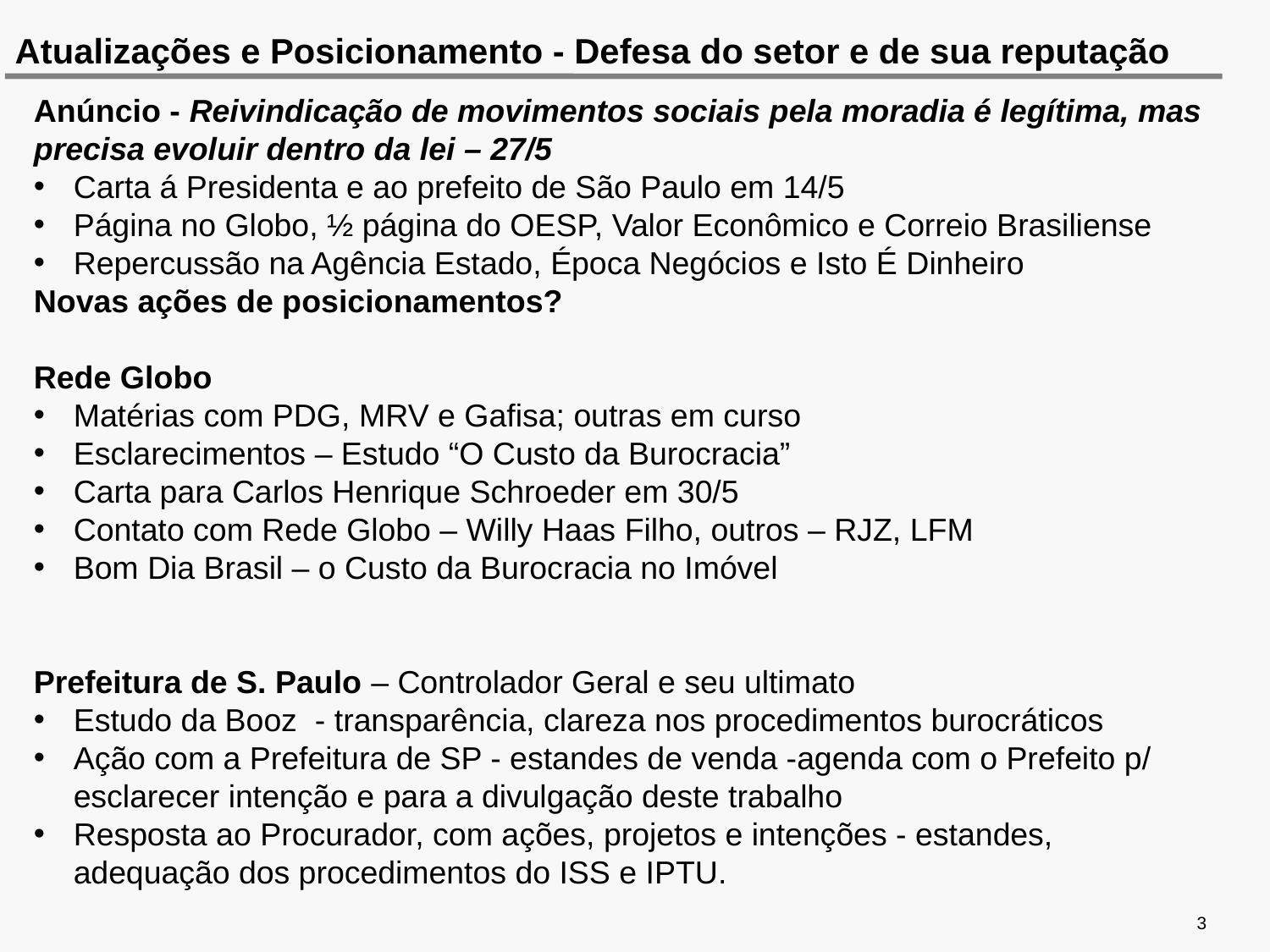

Atualizações e Posicionamento - Defesa do setor e de sua reputação

Anúncio - Reivindicação de movimentos sociais pela moradia é legítima, mas precisa evoluir dentro da lei – 27/5
Carta á Presidenta e ao prefeito de São Paulo em 14/5
Página no Globo, ½ página do OESP, Valor Econômico e Correio Brasiliense
Repercussão na Agência Estado, Época Negócios e Isto É Dinheiro
Novas ações de posicionamentos?

Rede Globo
Matérias com PDG, MRV e Gafisa; outras em curso
Esclarecimentos – Estudo “O Custo da Burocracia”
Carta para Carlos Henrique Schroeder em 30/5
Contato com Rede Globo – Willy Haas Filho, outros – RJZ, LFM
Bom Dia Brasil – o Custo da Burocracia no Imóvel

Prefeitura de S. Paulo – Controlador Geral e seu ultimato
Estudo da Booz  - transparência, clareza nos procedimentos burocráticos
Ação com a Prefeitura de SP - estandes de venda -agenda com o Prefeito p/ esclarecer intenção e para a divulgação deste trabalho
Resposta ao Procurador, com ações, projetos e intenções - estandes, adequação dos procedimentos do ISS e IPTU.

3